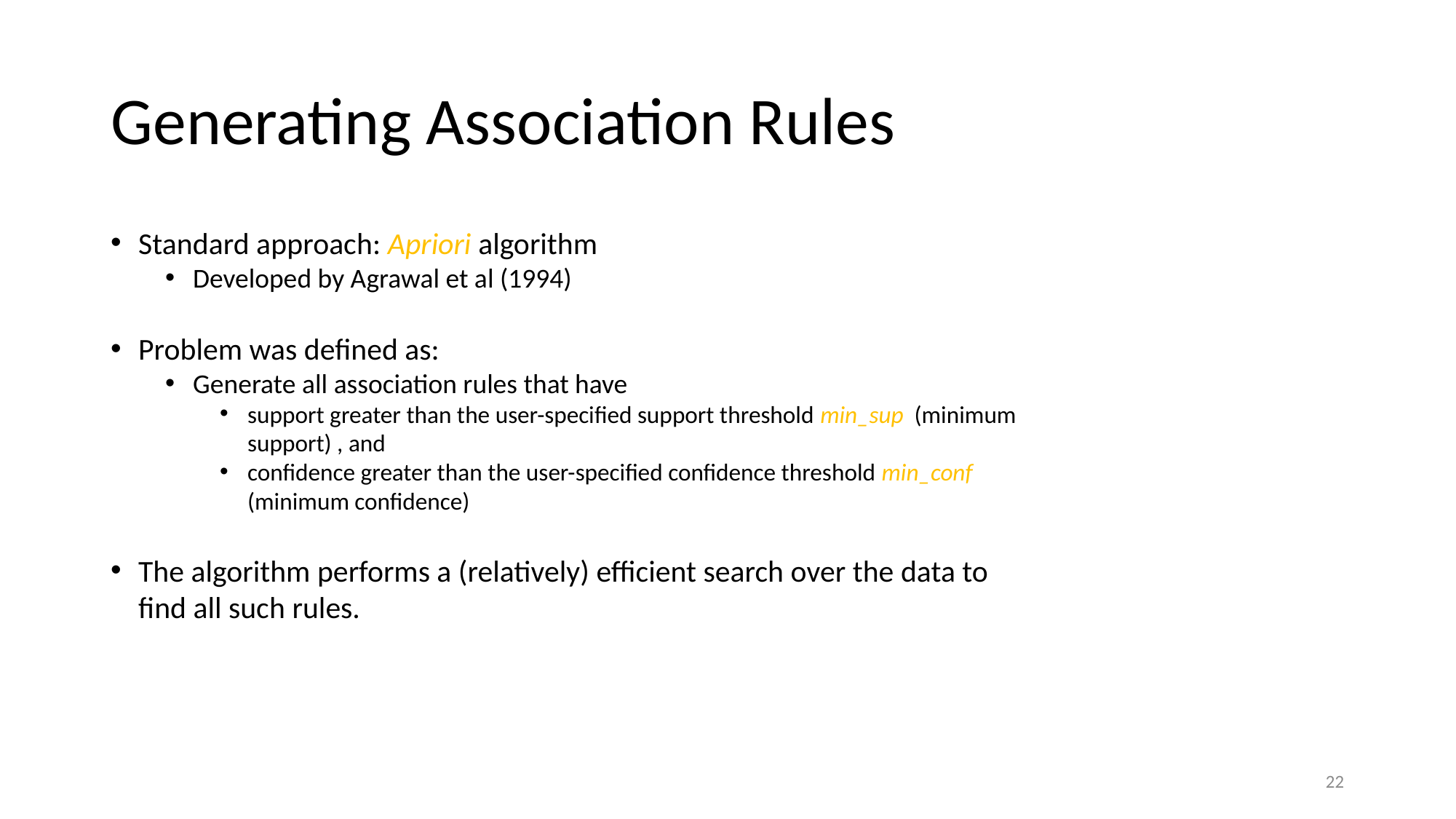

# Generating Association Rules
Standard approach: Apriori algorithm
Developed by Agrawal et al (1994)

Problem was defined as:
Generate all association rules that have
support greater than the user-specified support threshold min_sup  (minimum support) , and
confidence greater than the user-specified confidence threshold min_conf (minimum confidence)

The algorithm performs a (relatively) efficient search over the data to find all such rules.

22